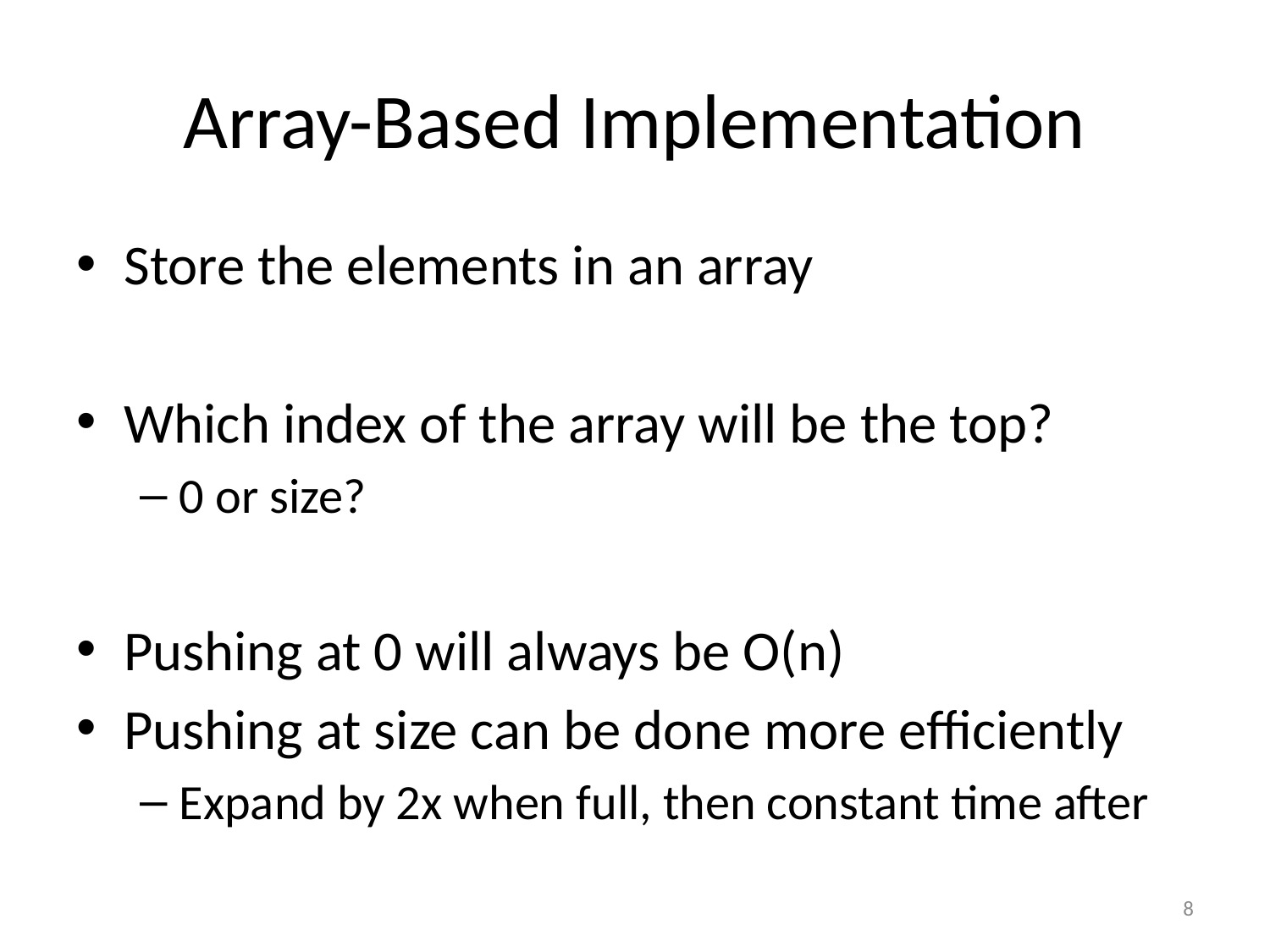

# Array-Based Implementation
Store the elements in an array

Which index of the array will be the top?
0 or size?

Pushing at 0 will always be O(n)
Pushing at size can be done more efficiently
Expand by 2x when full, then constant time after
8